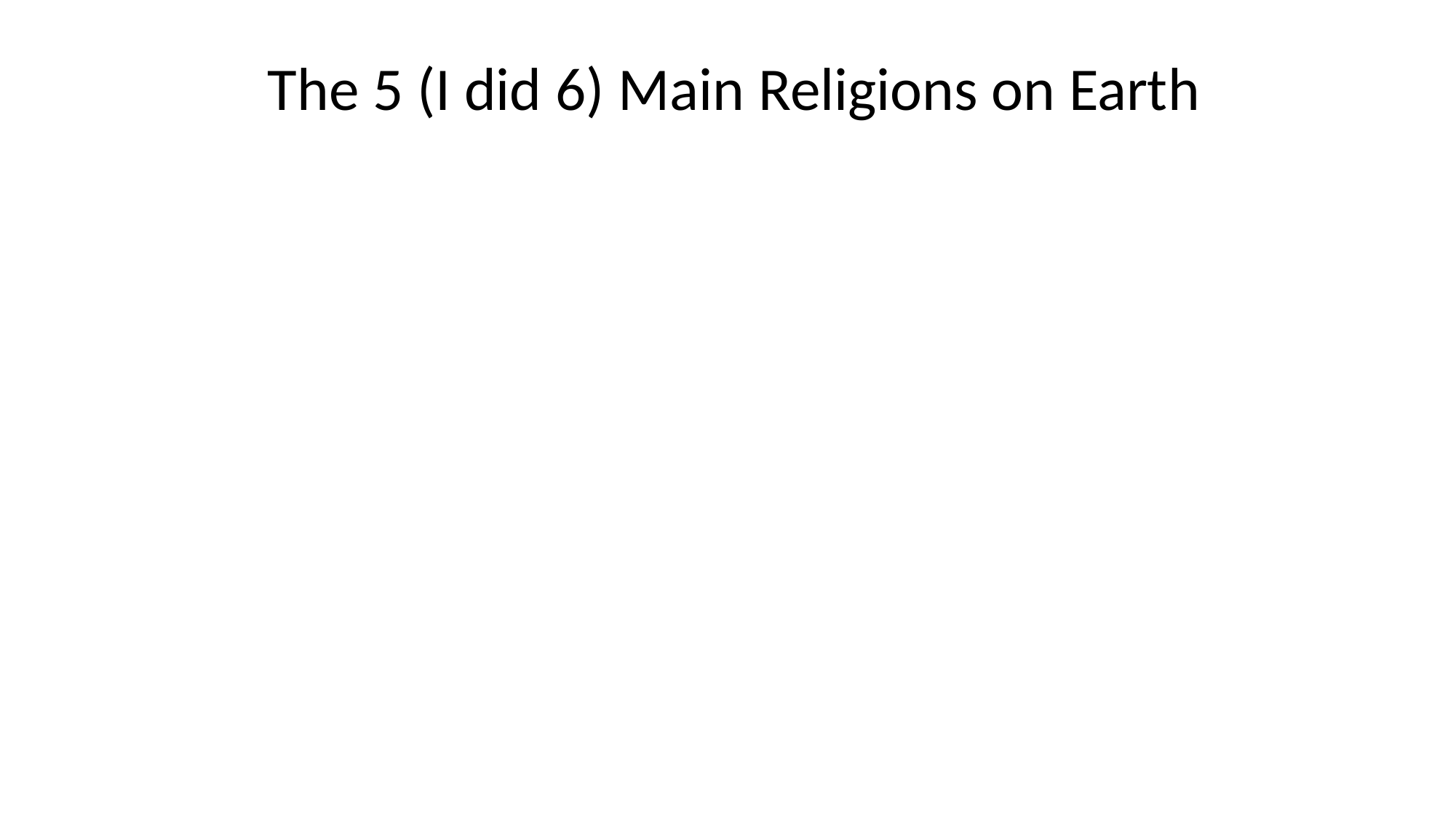

The 5 (I did 6) Main Religions on Earth